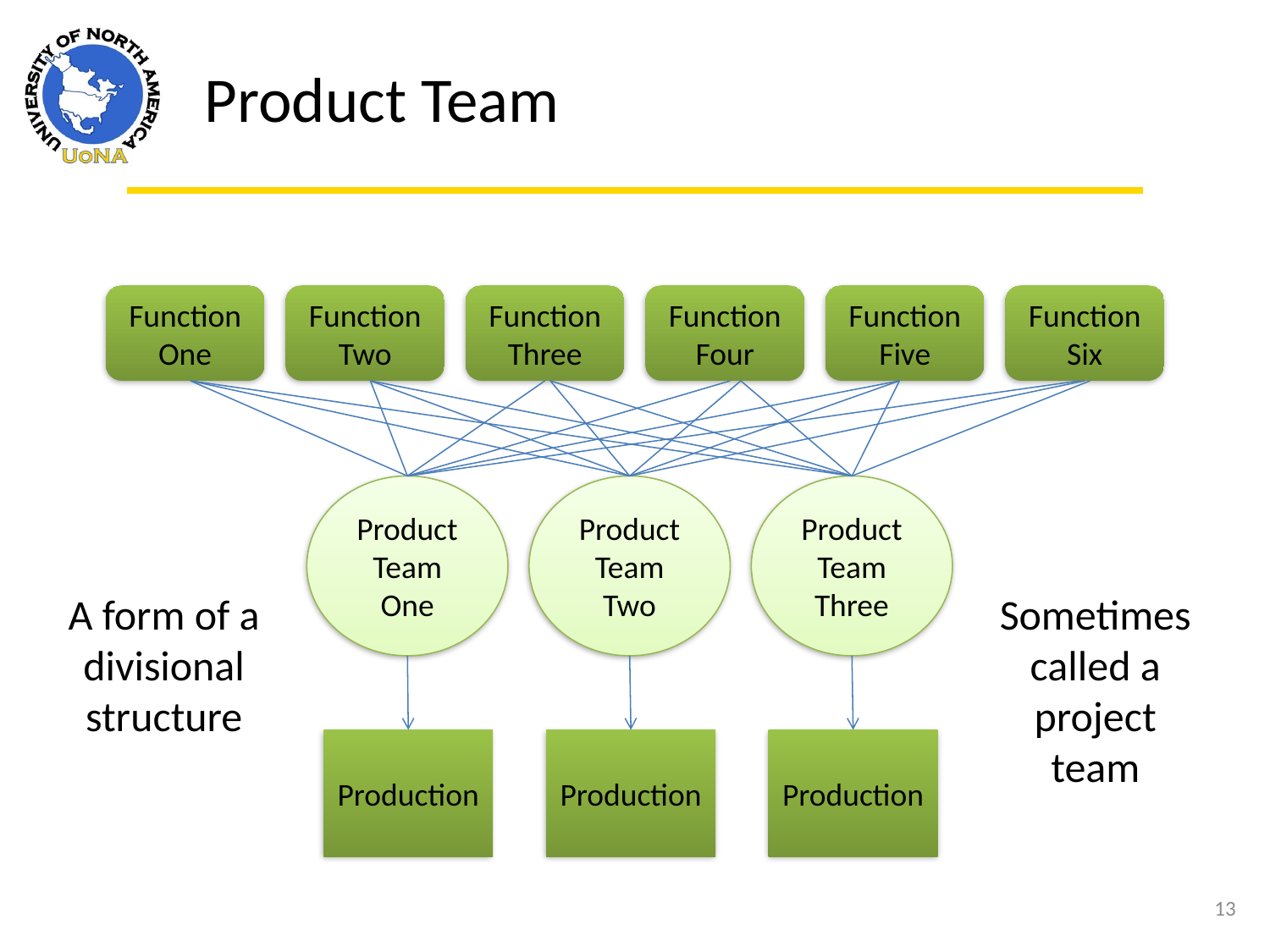

Product Team
Function
One
Function
Two
Function
Three
Function
Four
Function
Five
Function
Six
Product
Team
One
Product
Team
Two
Product
Team
Three
A form of a divisional structure
Sometimes called a project team
Production
Production
Production
13